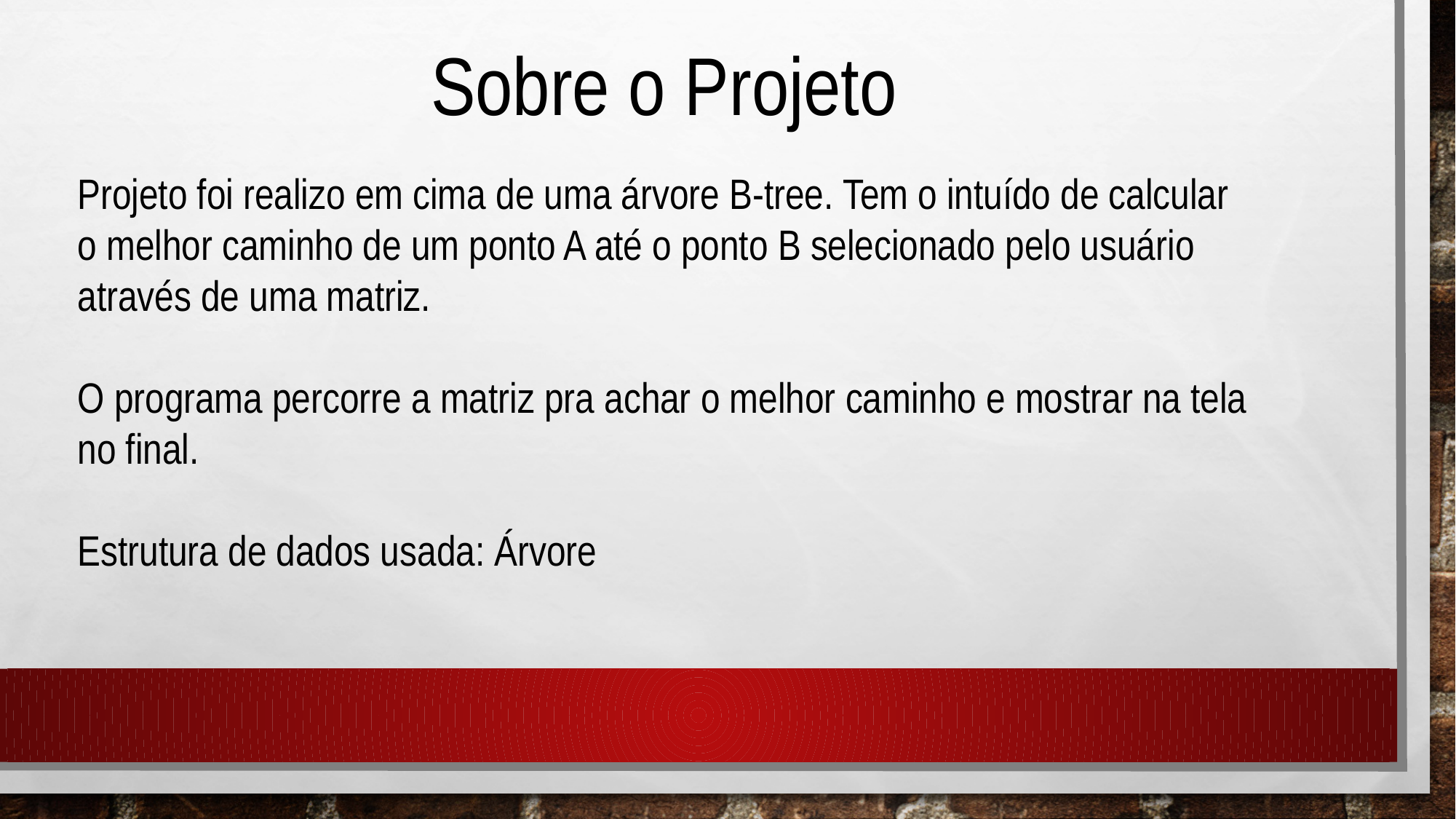

Sobre o Projeto

Projeto foi realizo em cima de uma árvore B-tree. Tem o intuído de calcular o melhor caminho de um ponto A até o ponto B selecionado pelo usuário através de uma matriz.

O programa percorre a matriz pra achar o melhor caminho e mostrar na tela no final.

Estrutura de dados usada: Árvore